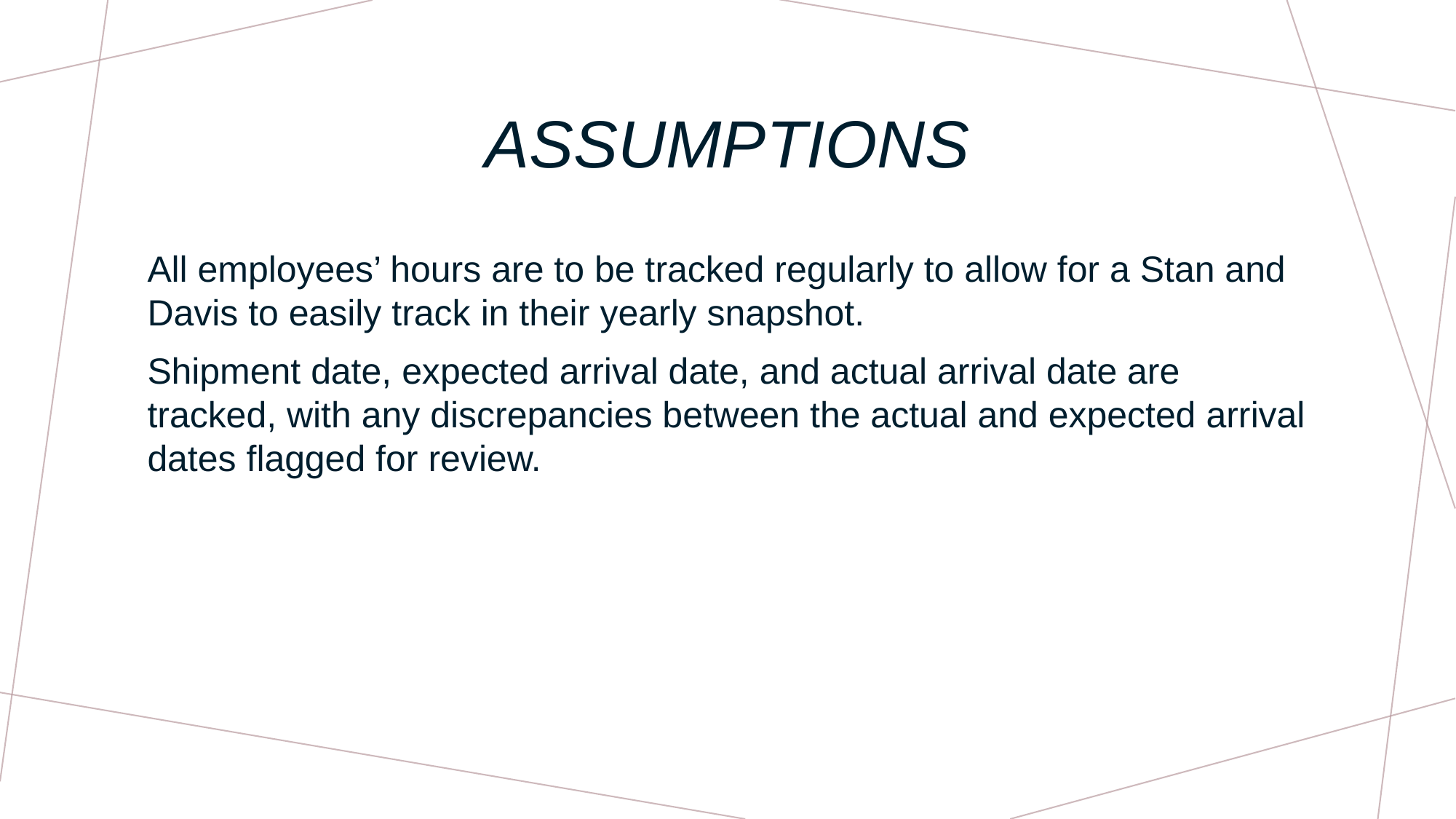

# assumptions
All employees’ hours are to be tracked regularly to allow for a Stan and Davis to easily track in their yearly snapshot.
Shipment date, expected arrival date, and actual arrival date are tracked, with any discrepancies between the actual and expected arrival dates flagged for review.